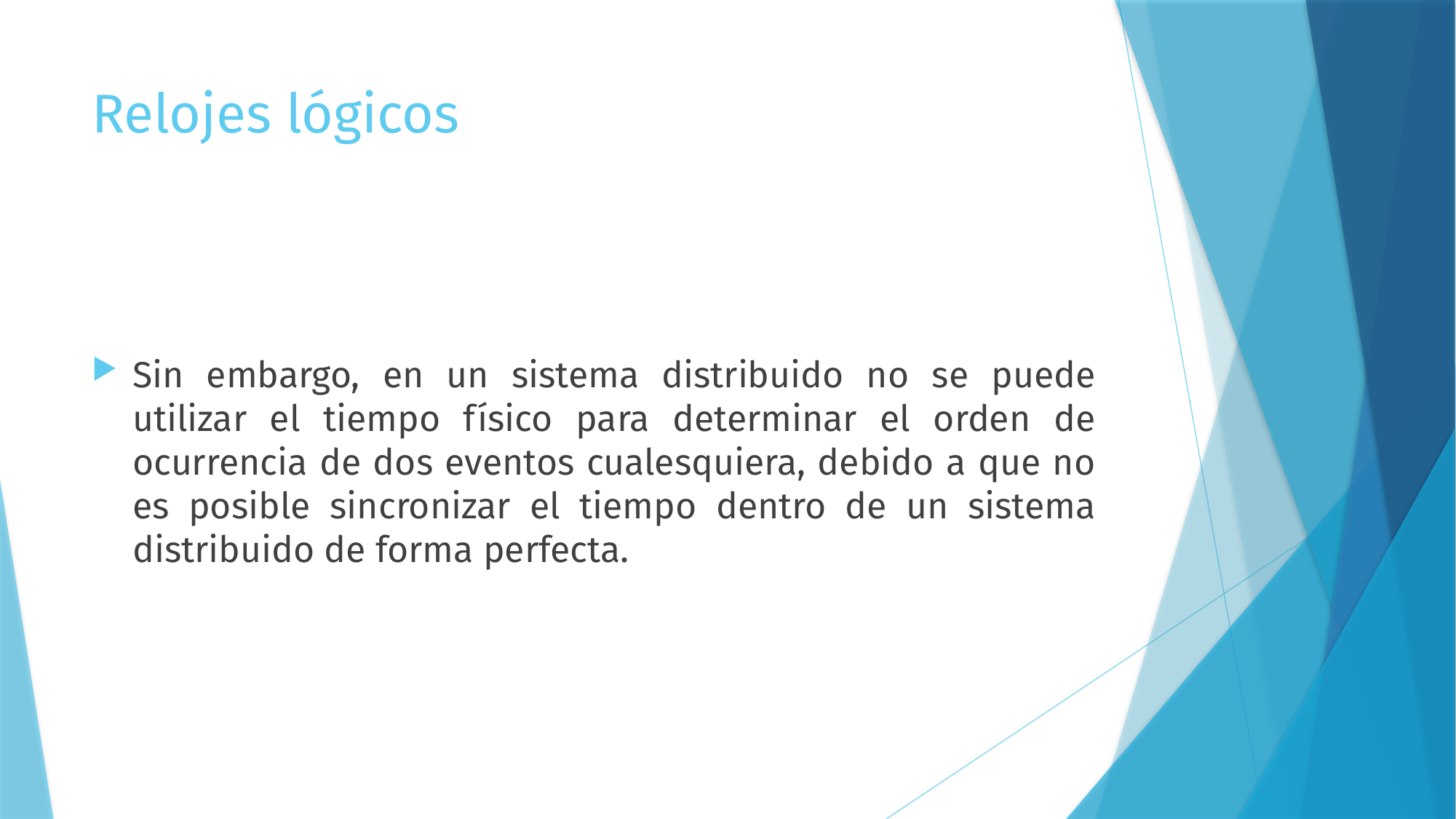

# Relojes lógicos
Sin embargo, en un sistema distribuido no se puede utilizar el tiempo físico para determinar el orden de ocurrencia de dos eventos cualesquiera, debido a que no es posible sincronizar el tiempo dentro de un sistema distribuido de forma perfecta.